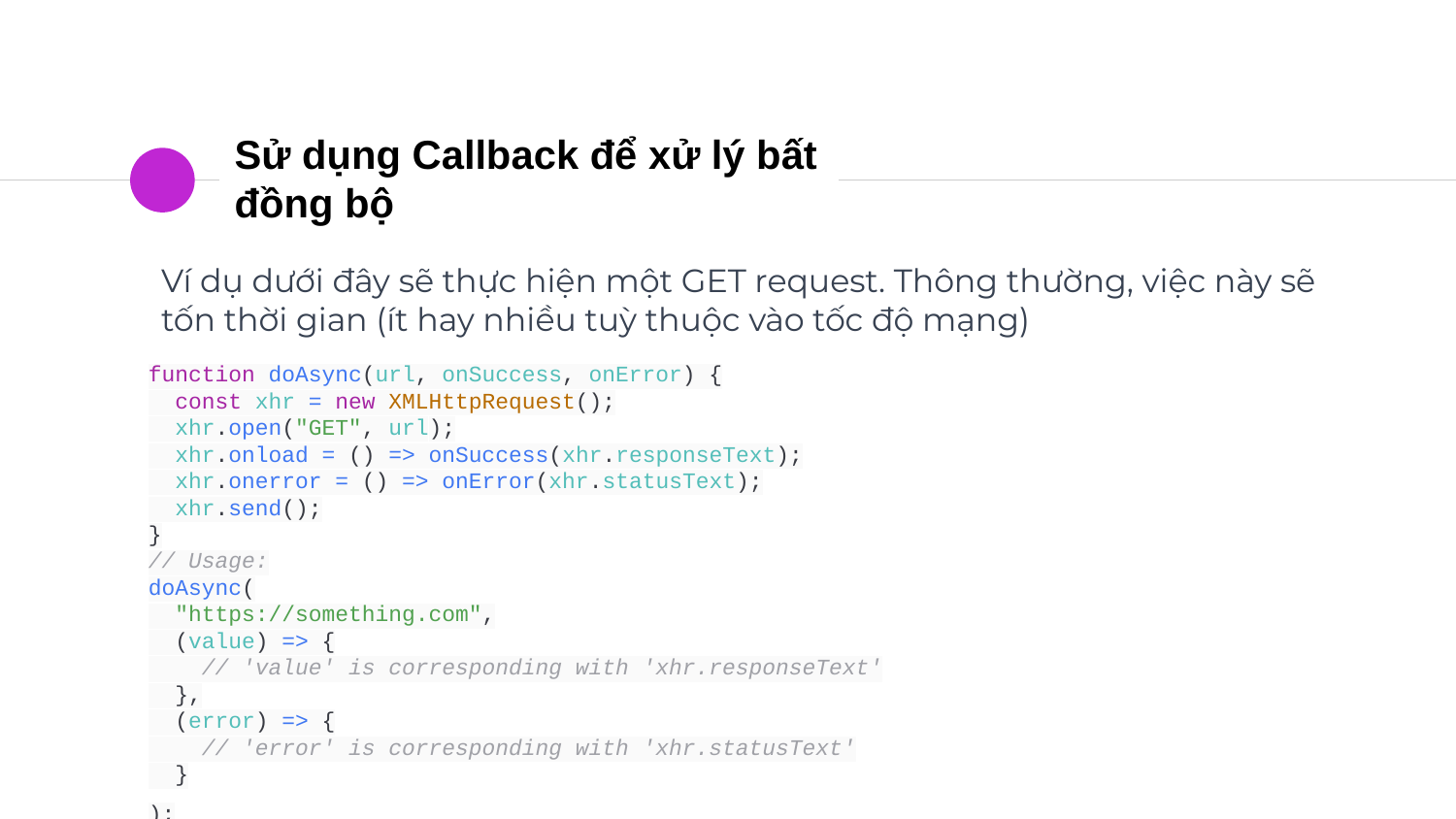

# Sử dụng Callback để xử lý bất đồng bộ
Ví dụ dưới đây sẽ thực hiện một GET request. Thông thường, việc này sẽ tốn thời gian (ít hay nhiều tuỳ thuộc vào tốc độ mạng)
function doAsync(url, onSuccess, onError) {
  const xhr = new XMLHttpRequest();
  xhr.open("GET", url);
  xhr.onload = () => onSuccess(xhr.responseText);
  xhr.onerror = () => onError(xhr.statusText);
  xhr.send();
}
// Usage:
doAsync(
  "https://something.com",
  (value) => {
    // 'value' is corresponding with 'xhr.responseText'
  },
  (error) => {
    // 'error' is corresponding with 'xhr.statusText'
  }
);